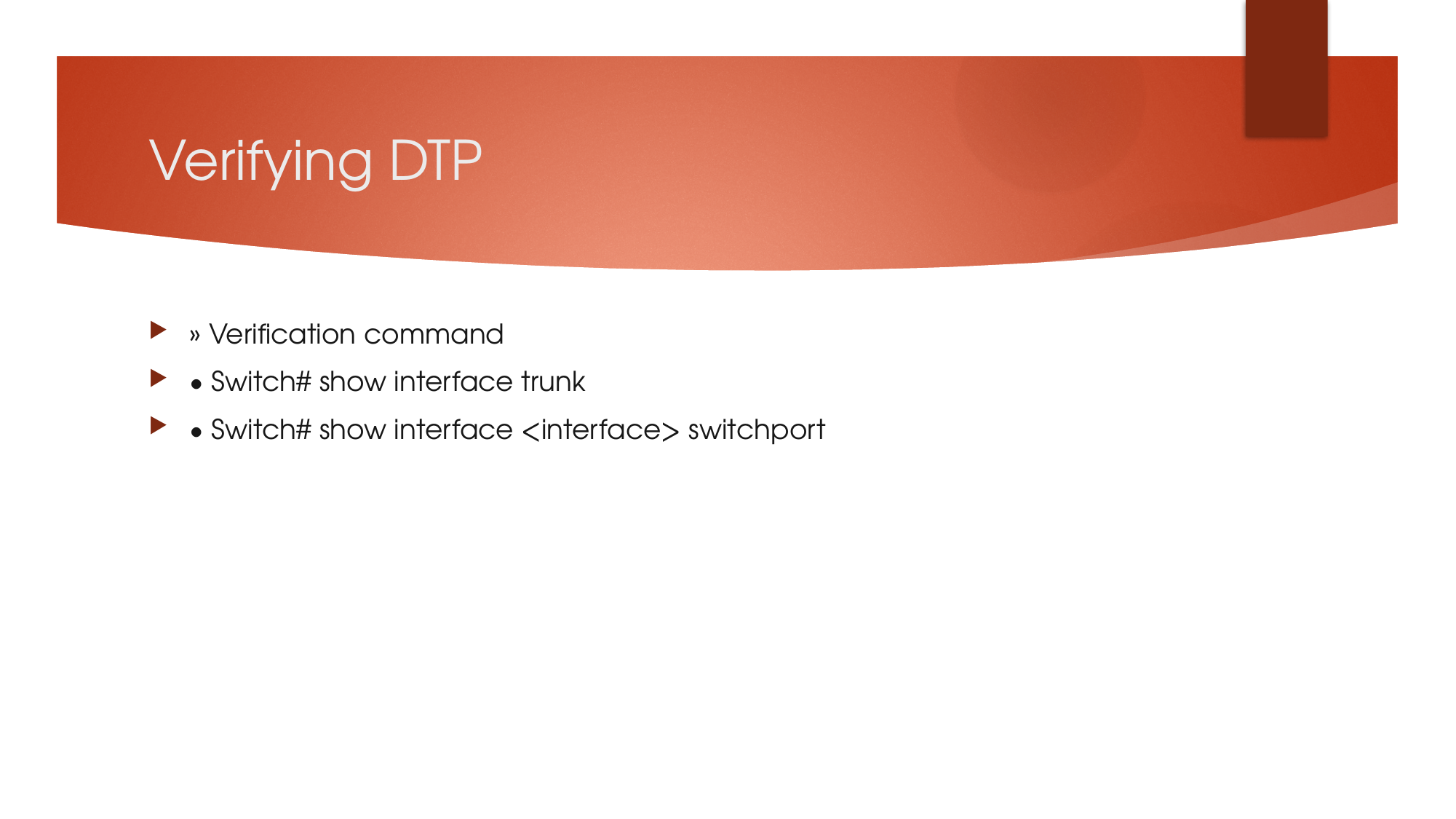

# Verifying DTP
» Verification command
• Switch# show interface trunk
• Switch# show interface <interface> switchport